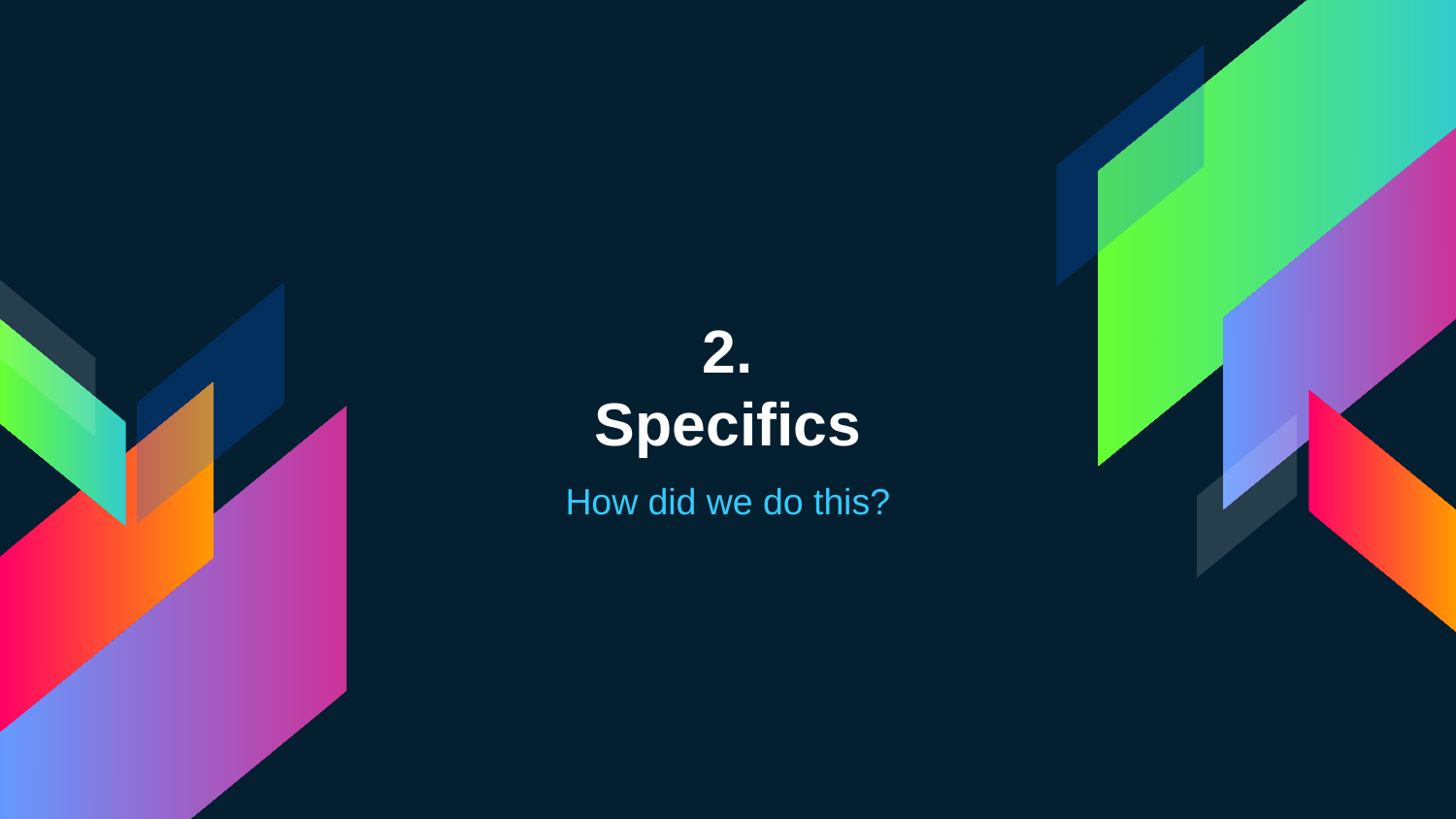

# 2.
Specifics
How did we do this?